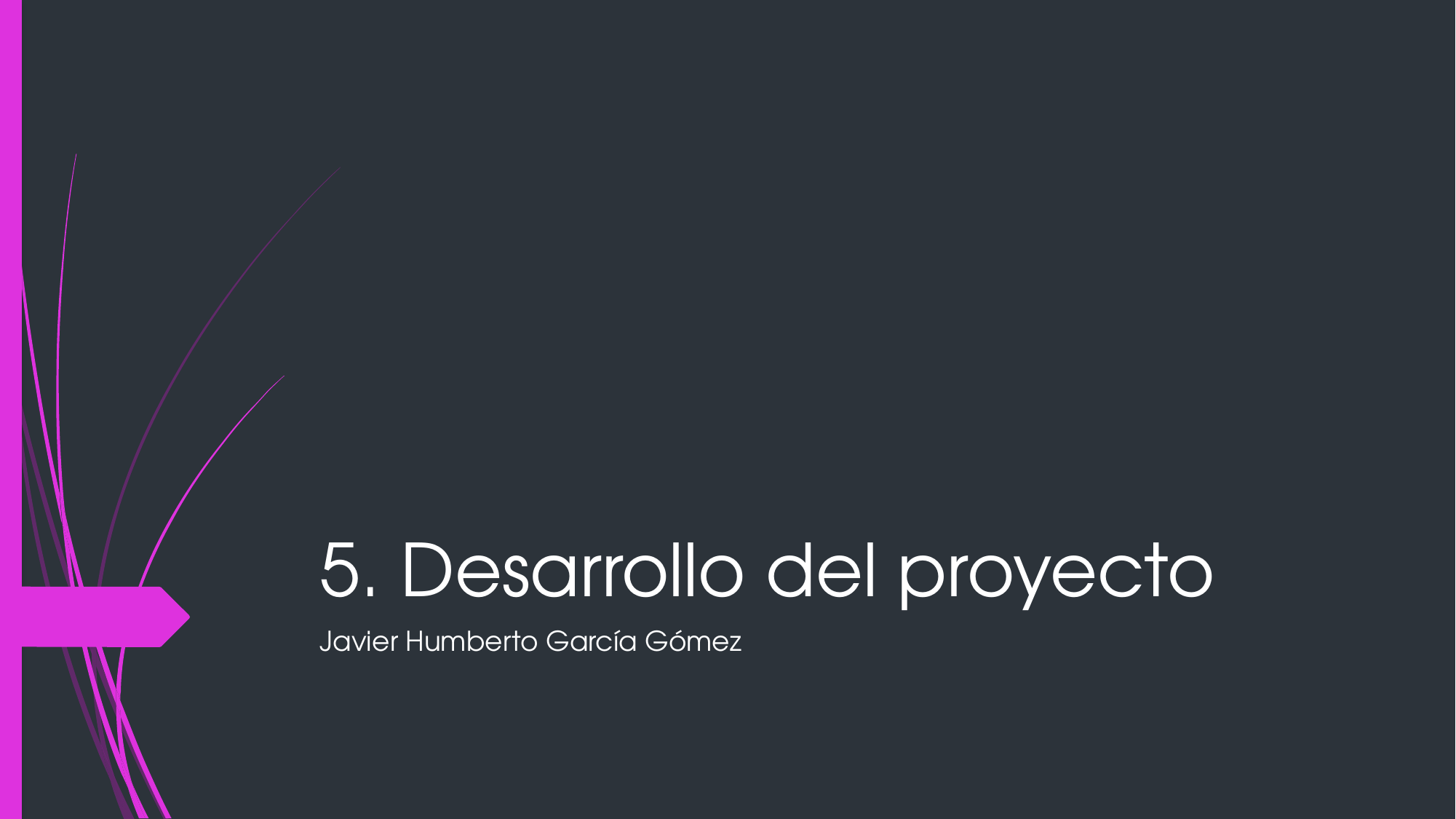

# 5. Desarrollo del proyecto
Javier Humberto García Gómez